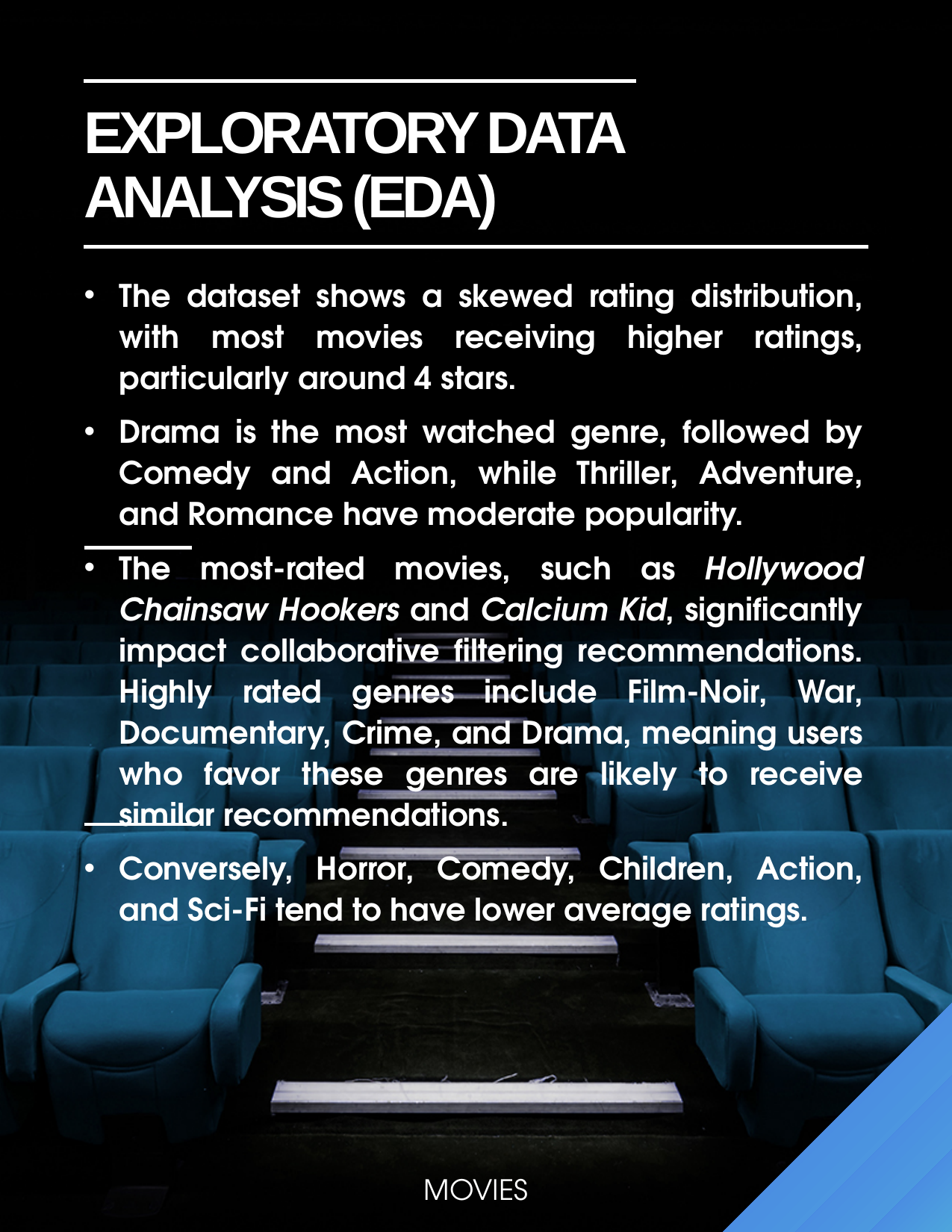

# EXPLORATORY DATA ANALYSIS (EDA)
The dataset shows a skewed rating distribution, with most movies receiving higher ratings, particularly around 4 stars.
Drama is the most watched genre, followed by Comedy and Action, while Thriller, Adventure, and Romance have moderate popularity.
The most-rated movies, such as Hollywood Chainsaw Hookers and Calcium Kid, significantly impact collaborative filtering recommendations. Highly rated genres include Film-Noir, War, Documentary, Crime, and Drama, meaning users who favor these genres are likely to receive similar recommendations.
Conversely, Horror, Comedy, Children, Action, and Sci-Fi tend to have lower average ratings.
MOVIES